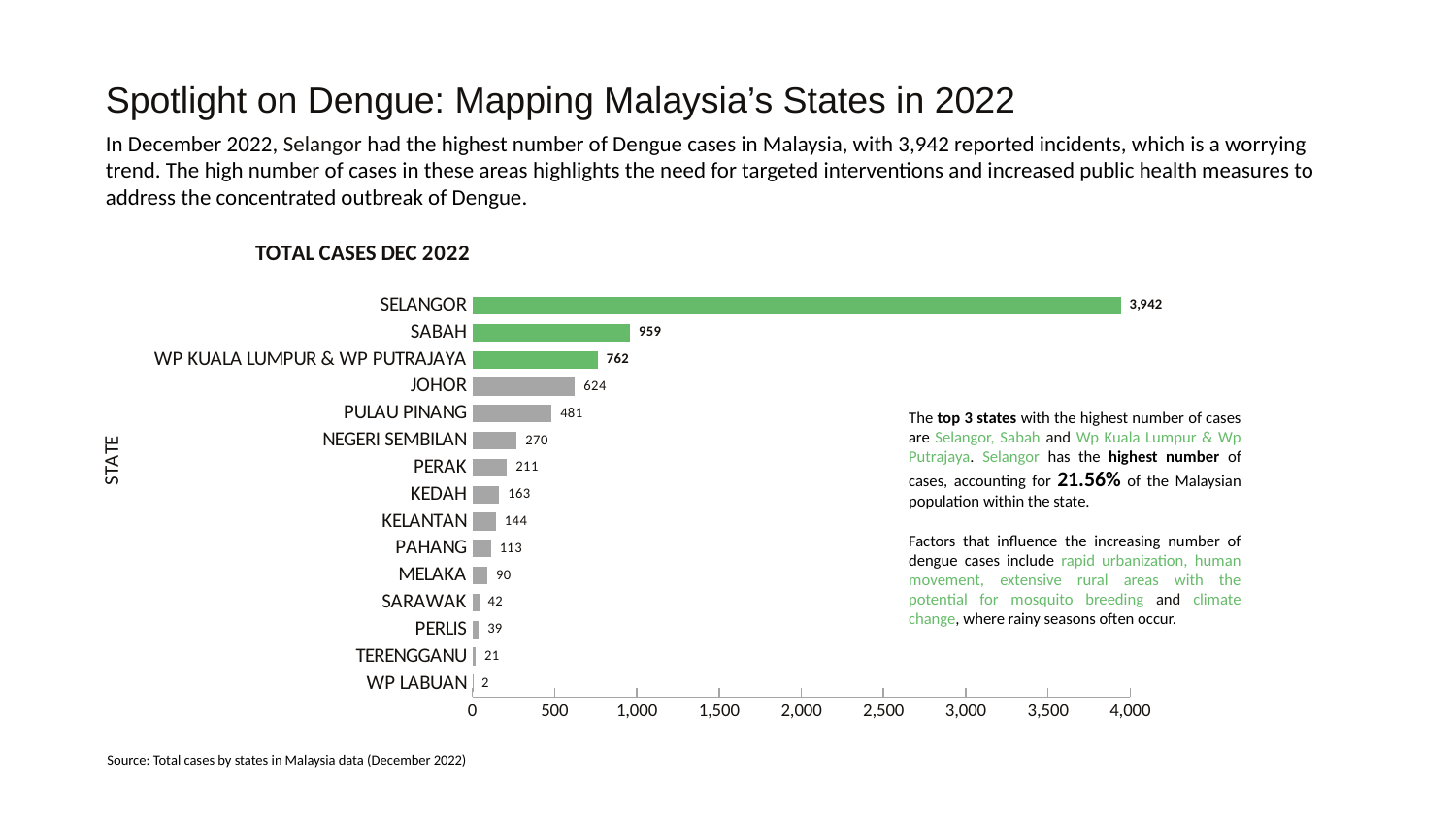

# Spotlight on Dengue: Mapping Malaysia’s States in 2022
In December 2022, Selangor had the highest number of Dengue cases in Malaysia, with 3,942 reported incidents, which is a worrying trend. The high number of cases in these areas highlights the need for targeted interventions and increased public health measures to address the concentrated outbreak of Dengue.

### Chart: TOTAL CASES DEC 2022

| Category | TOTAL CASES  (Dec 2022) |
|---|---|
| SELANGOR | 3942.0 |
| SABAH | 959.0 |
| WP KUALA LUMPUR & WP PUTRAJAYA | 762.0 |
| JOHOR | 624.0 |
| PULAU PINANG | 481.0 |
| NEGERI SEMBILAN | 270.0 |
| PERAK | 211.0 |
| KEDAH | 163.0 |
| KELANTAN | 144.0 |
| PAHANG | 113.0 |
| MELAKA | 90.0 |
| SARAWAK | 42.0 |
| PERLIS | 39.0 |
| TERENGGANU | 21.0 |
| WP LABUAN | 2.0 |
The top 3 states with the highest number of cases are Selangor, Sabah and Wp Kuala Lumpur & Wp Putrajaya. Selangor has the highest number of cases, accounting for 21.56% of the Malaysian population within the state.
Factors that influence the increasing number of dengue cases include rapid urbanization, human movement, extensive rural areas with the potential for mosquito breeding and climate change, where rainy seasons often occur.
Source: Total cases by states in Malaysia data (December 2022)